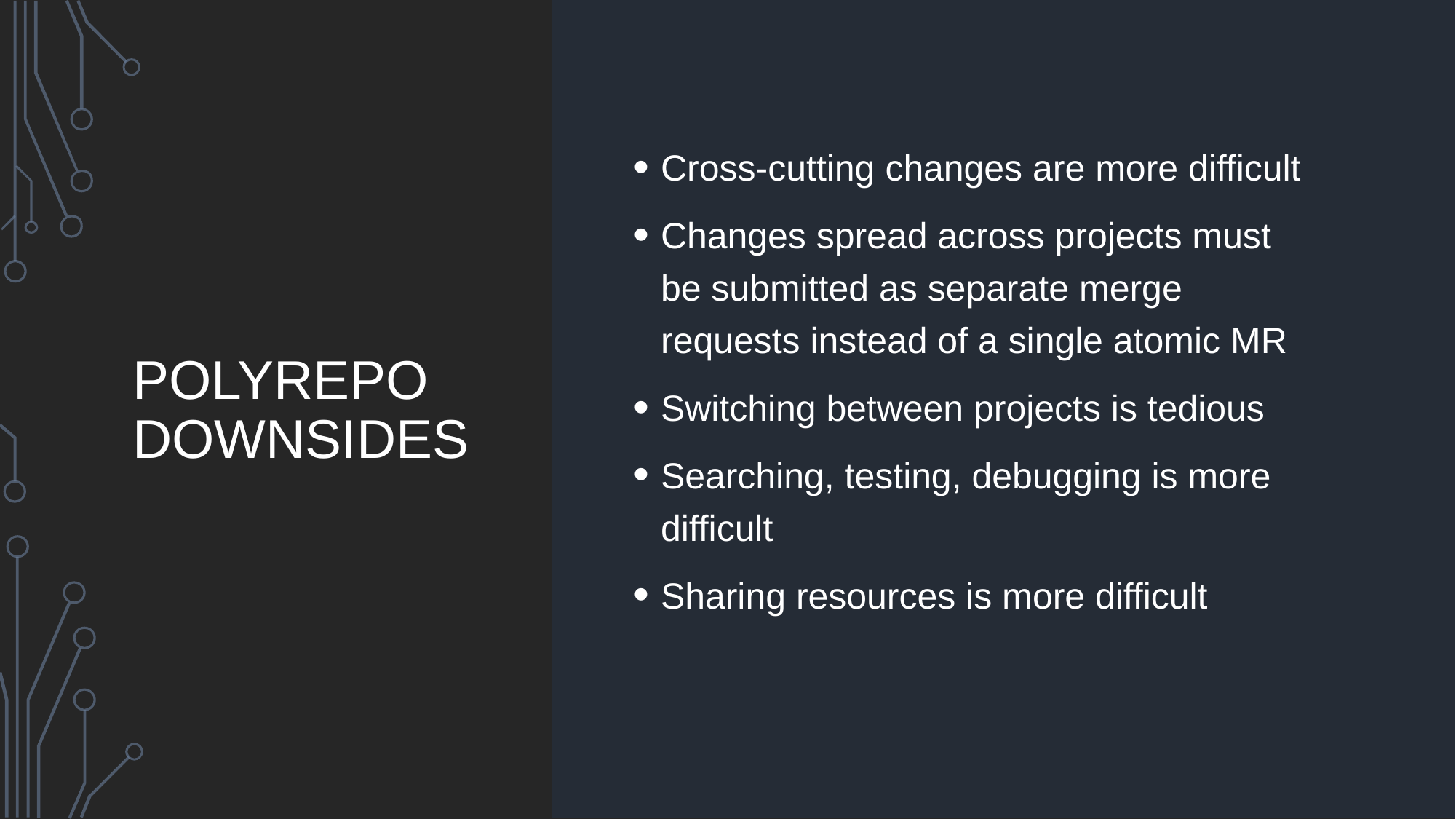

# Polyrepo Downsides
Cross-cutting changes are more difficult
Changes spread across projects must be submitted as separate merge requests instead of a single atomic MR
Switching between projects is tedious
Searching, testing, debugging is more difficult
Sharing resources is more difficult